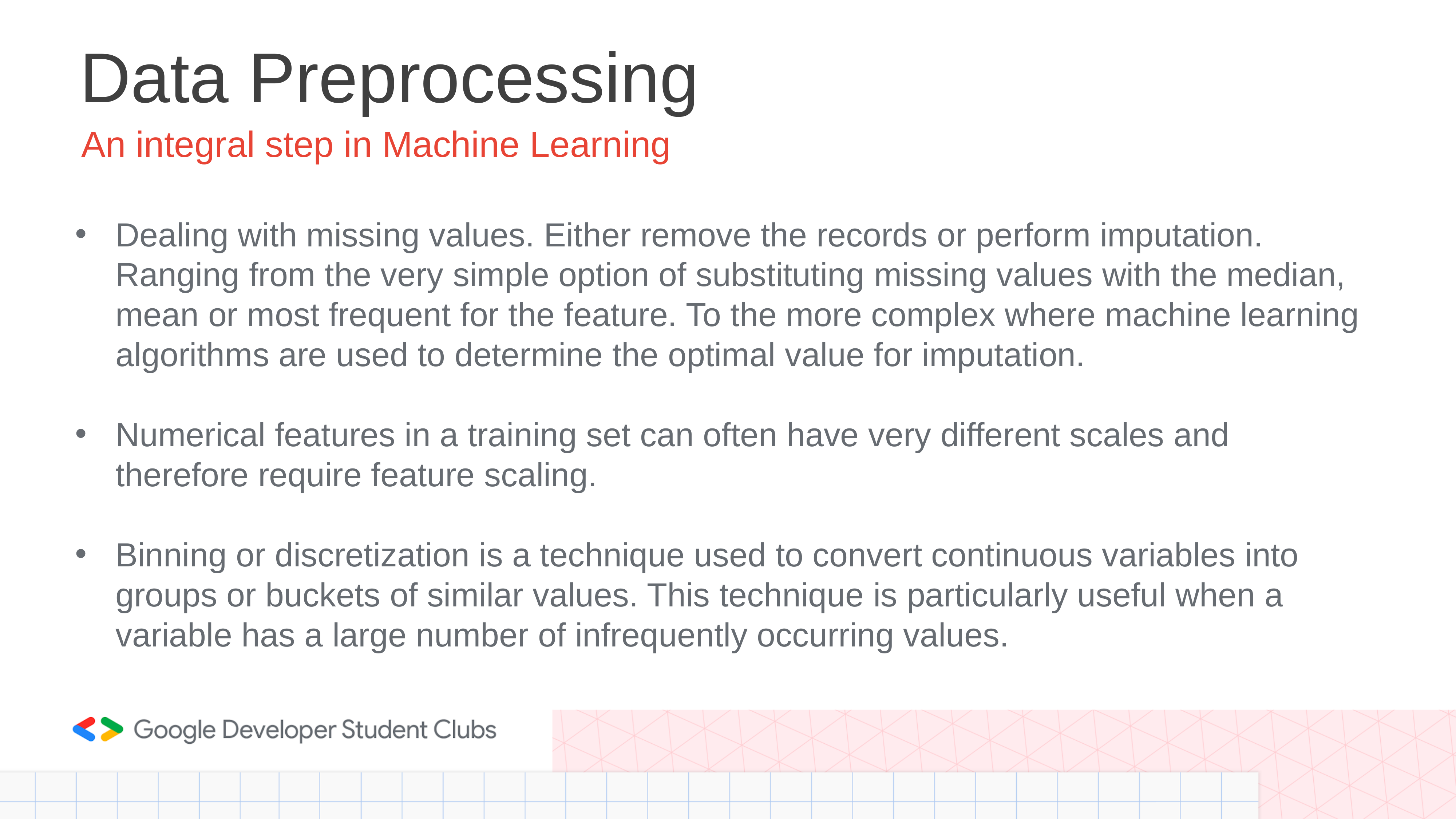

# Data Preprocessing
An integral step in Machine Learning
Dealing with missing values. Either remove the records or perform imputation. Ranging from the very simple option of substituting missing values with the median, mean or most frequent for the feature. To the more complex where machine learning algorithms are used to determine the optimal value for imputation.

Numerical features in a training set can often have very different scales and therefore require feature scaling.

Binning or discretization is a technique used to convert continuous variables into groups or buckets of similar values. This technique is particularly useful when a variable has a large number of infrequently occurring values.